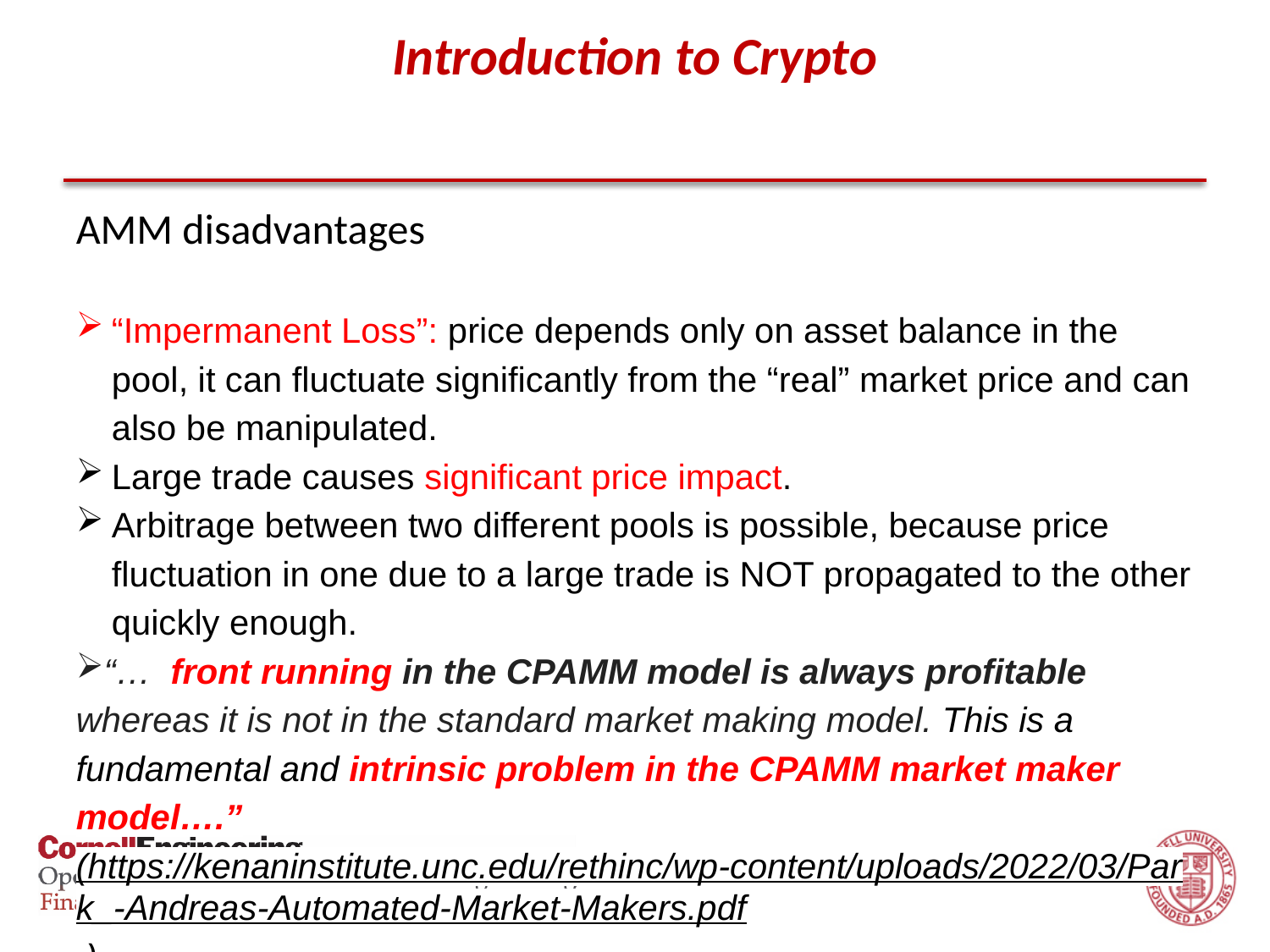

# Introduction to Crypto
AMM disadvantages

“Impermanent Loss”: price depends only on asset balance in the pool, it can fluctuate significantly from the “real” market price and can also be manipulated.
Large trade causes significant price impact.
Arbitrage between two different pools is possible, because price fluctuation in one due to a large trade is NOT propagated to the other quickly enough.
“…  front running in the CPAMM model is always profitable whereas it is not in the standard market making model. This is a fundamental and intrinsic problem in the CPAMM market maker model….”
(https://kenaninstitute.unc.edu/rethinc/wp-content/uploads/2022/03/Park_-Andreas-Automated-Market-Makers.pdf )